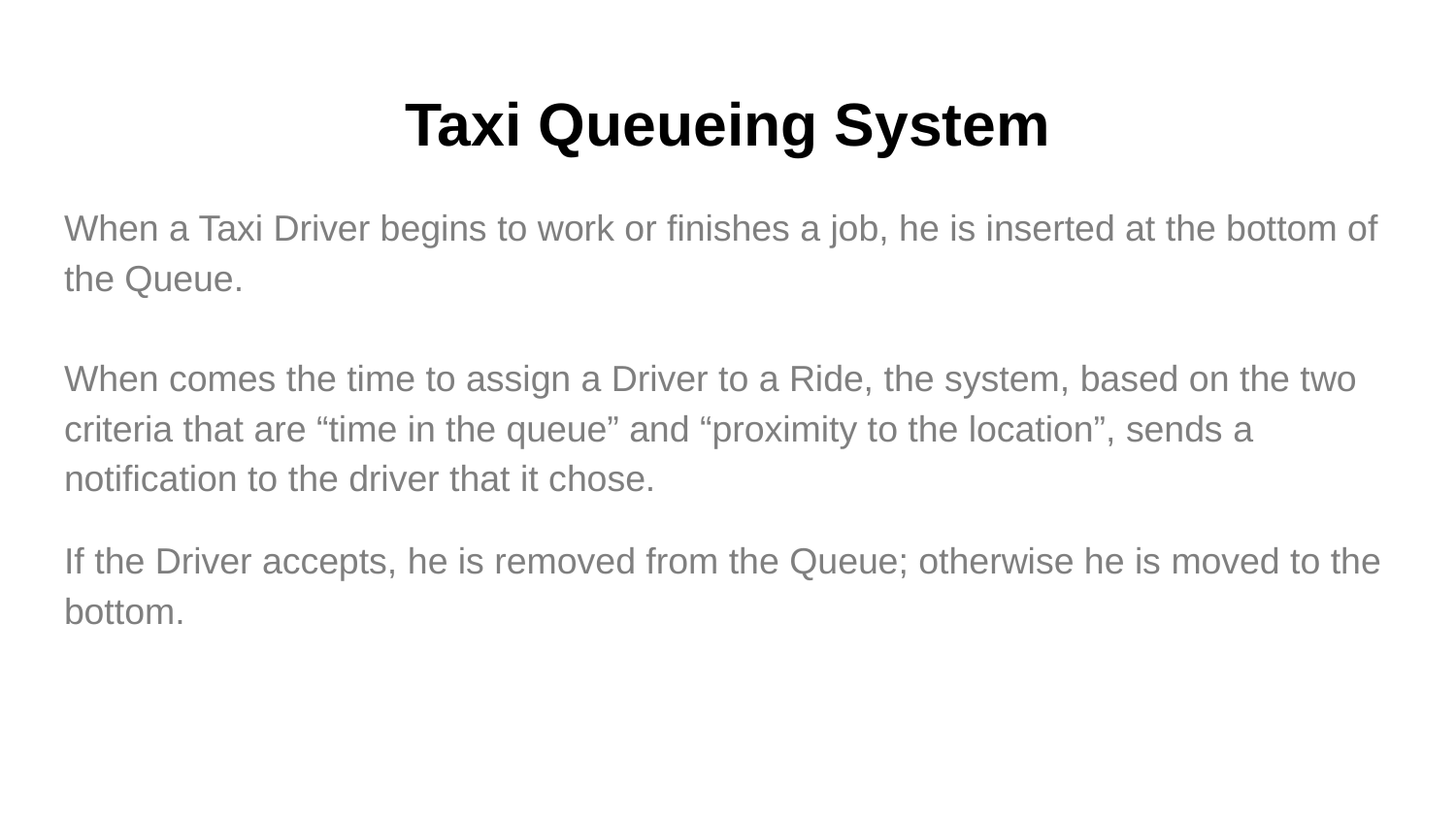

# Taxi Queueing System
When a Taxi Driver begins to work or finishes a job, he is inserted at the bottom of the Queue.
When comes the time to assign a Driver to a Ride, the system, based on the two criteria that are “time in the queue” and “proximity to the location”, sends a notification to the driver that it chose.
If the Driver accepts, he is removed from the Queue; otherwise he is moved to the bottom.